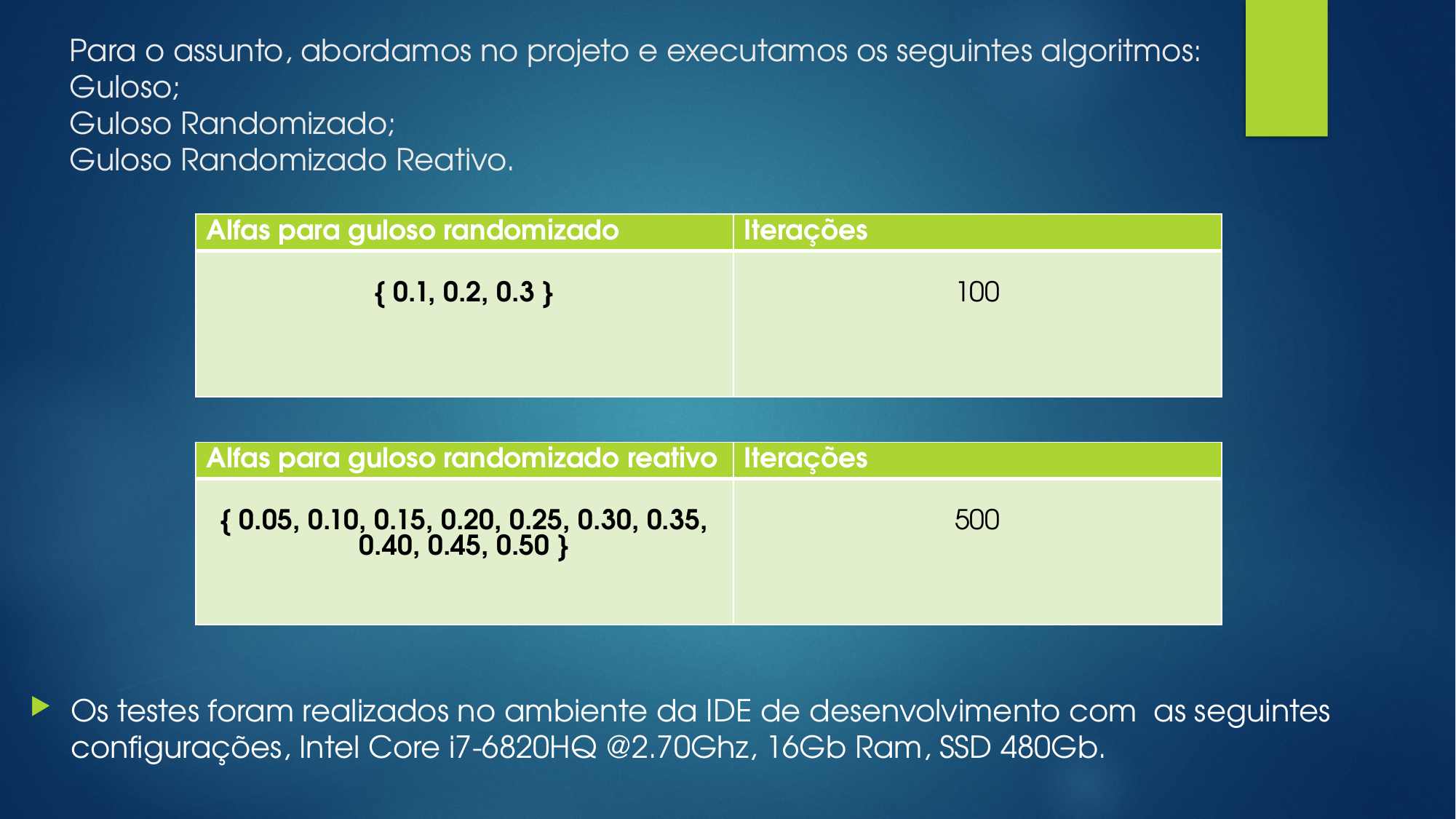

# Para o assunto, abordamos no projeto e executamos os seguintes algoritmos: Guloso; Guloso Randomizado; Guloso Randomizado Reativo.
| Alfas para guloso randomizado | Iterações |
| --- | --- |
| { 0.1, 0.2, 0.3 } | 100 |

Os testes foram realizados no ambiente da IDE de desenvolvimento com  as seguintes configurações, Intel Core i7-6820HQ @2.70Ghz, 16Gb Ram, SSD 480Gb.
| Alfas para guloso randomizado reativo | Iterações |
| --- | --- |
| { 0.05, 0.10, 0.15, 0.20, 0.25, 0.30, 0.35, 0.40, 0.45, 0.50 } | 500 |